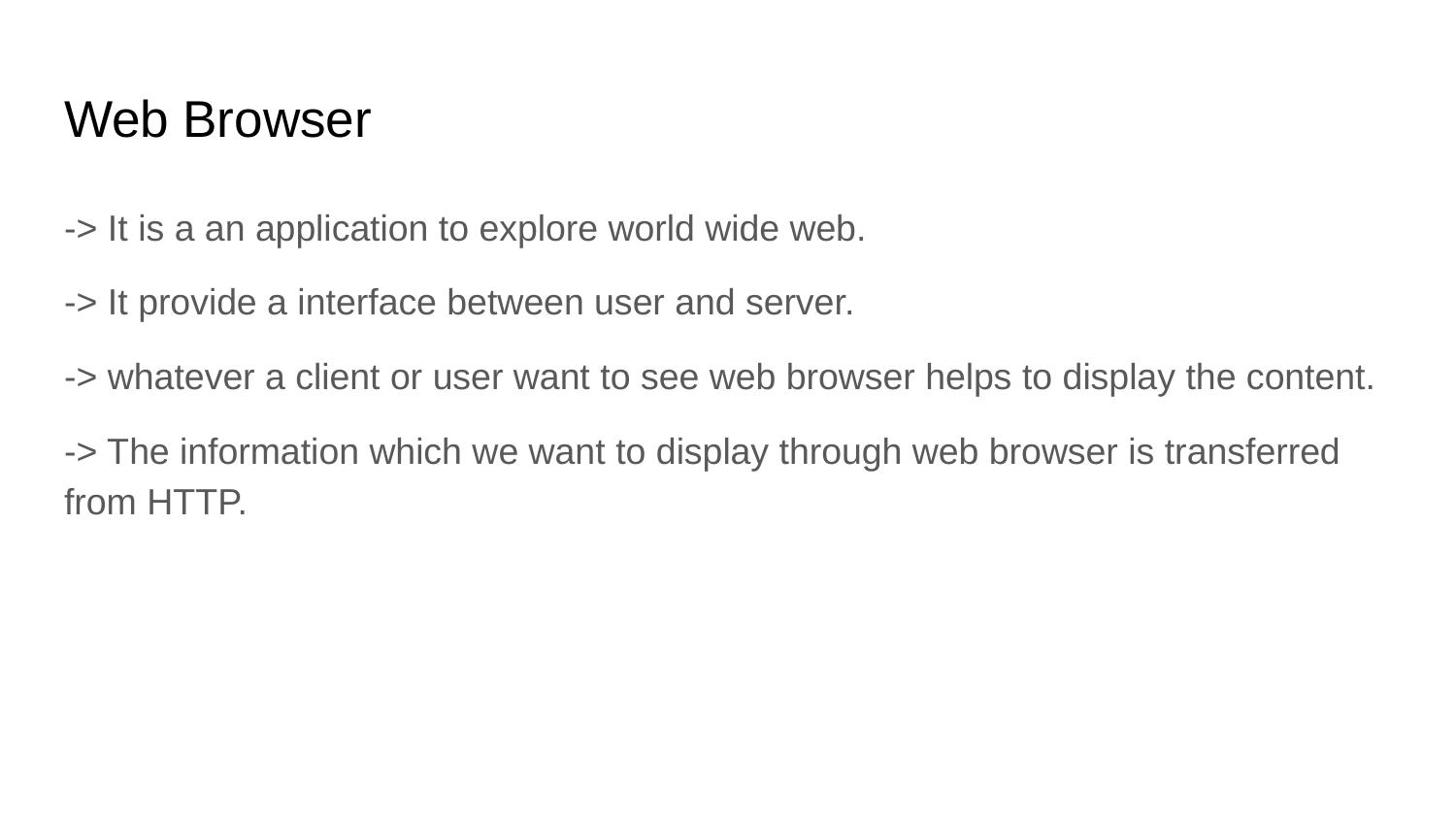

# Web Browser
-> It is a an application to explore world wide web.
-> It provide a interface between user and server.
-> whatever a client or user want to see web browser helps to display the content.
-> The information which we want to display through web browser is transferred from HTTP.